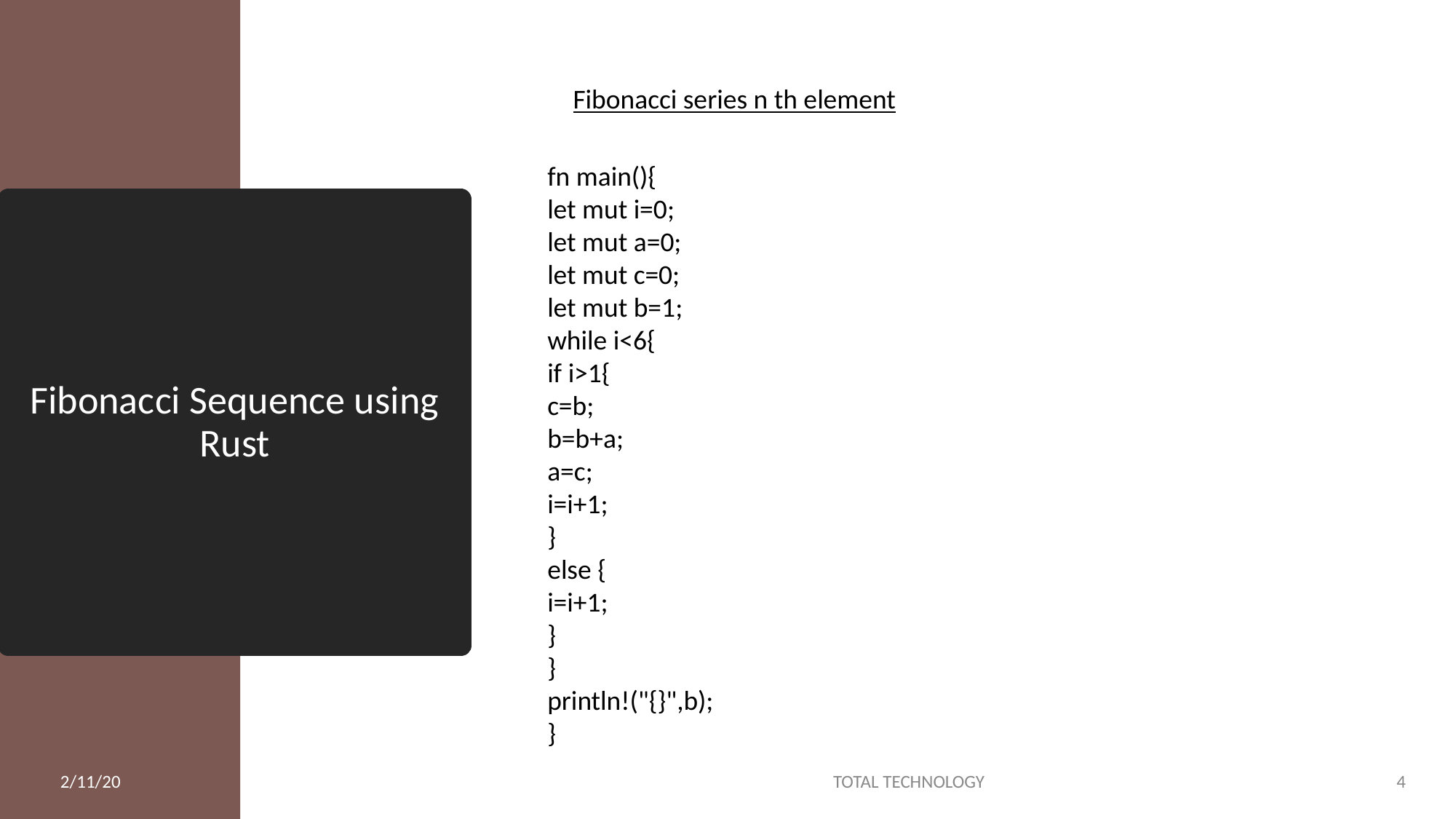

Fibonacci series n th element

fn main(){
let mut i=0;
let mut a=0;
let mut c=0;
let mut b=1;
while i<6{
if i>1{
c=b;
b=b+a;
a=c;
i=i+1;
}
else {
i=i+1;
}
}
println!("{}",b);
}

# Fibonacci Sequence using Rust

2/11/20
TOTAL TECHNOLOGY
4